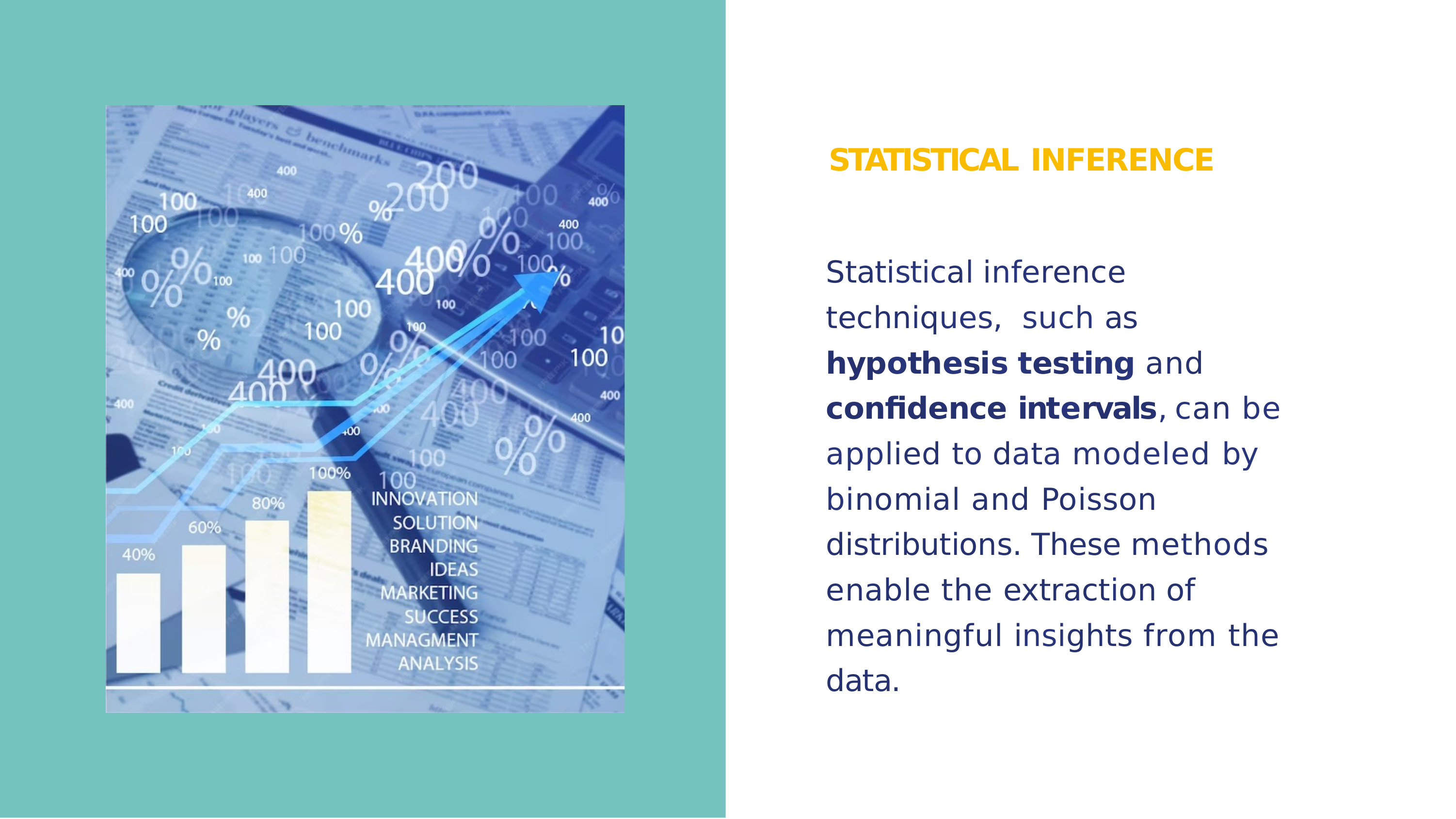

# STATISTICAL INFERENCE
Statistical inference techniques,  such as hypothesis testing and  conﬁdence intervals, can be  applied to data modeled by  binomial and Poisson  distributions. These methods  enable the extraction of  meaningful insights from the  data.